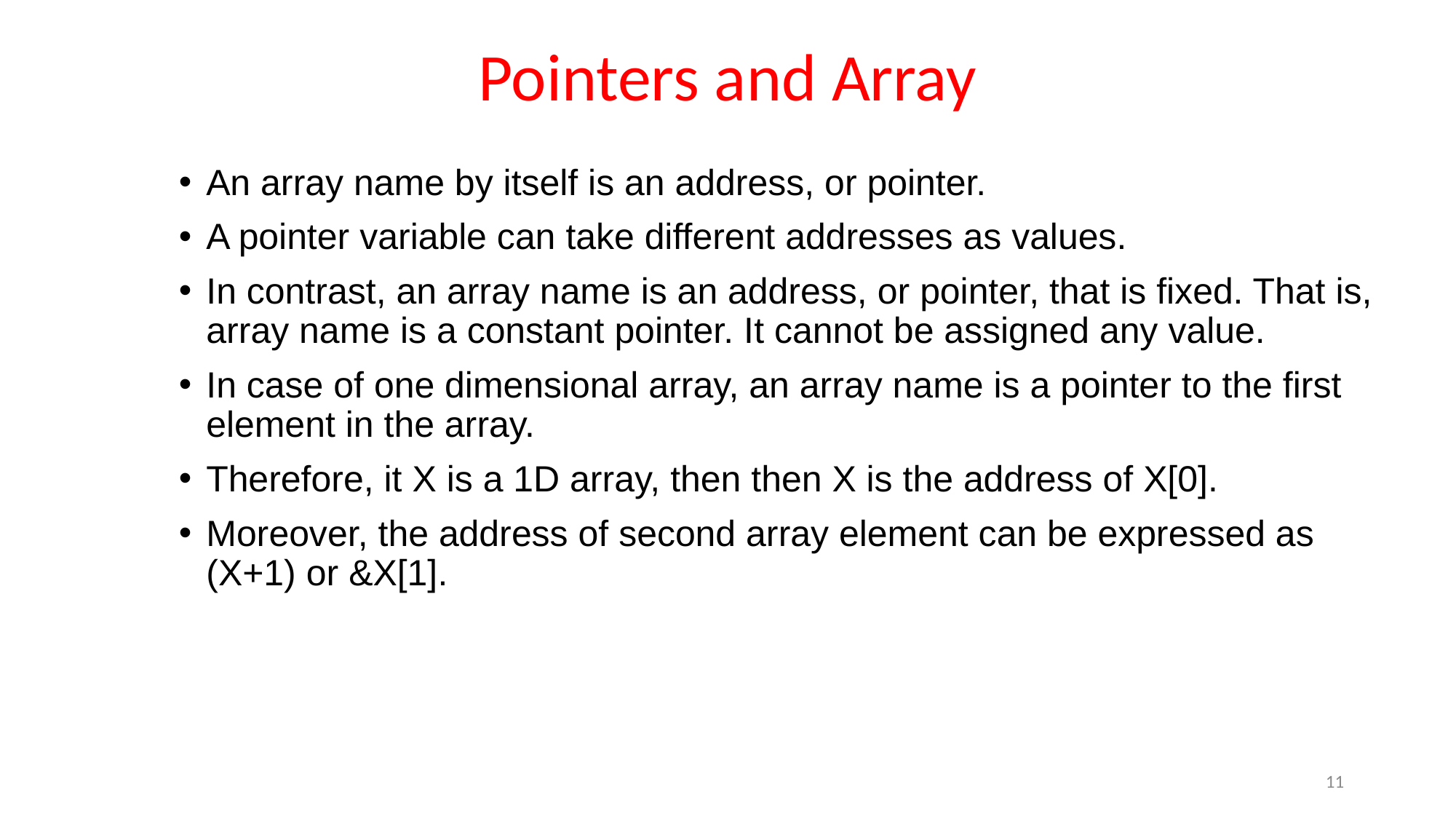

# Pointers and Array
An array name by itself is an address, or pointer.
A pointer variable can take different addresses as values.
In contrast, an array name is an address, or pointer, that is fixed. That is, array name is a constant pointer. It cannot be assigned any value.
In case of one dimensional array, an array name is a pointer to the first element in the array.
Therefore, it X is a 1D array, then then X is the address of X[0].
Moreover, the address of second array element can be expressed as (X+1) or &X[1].
11